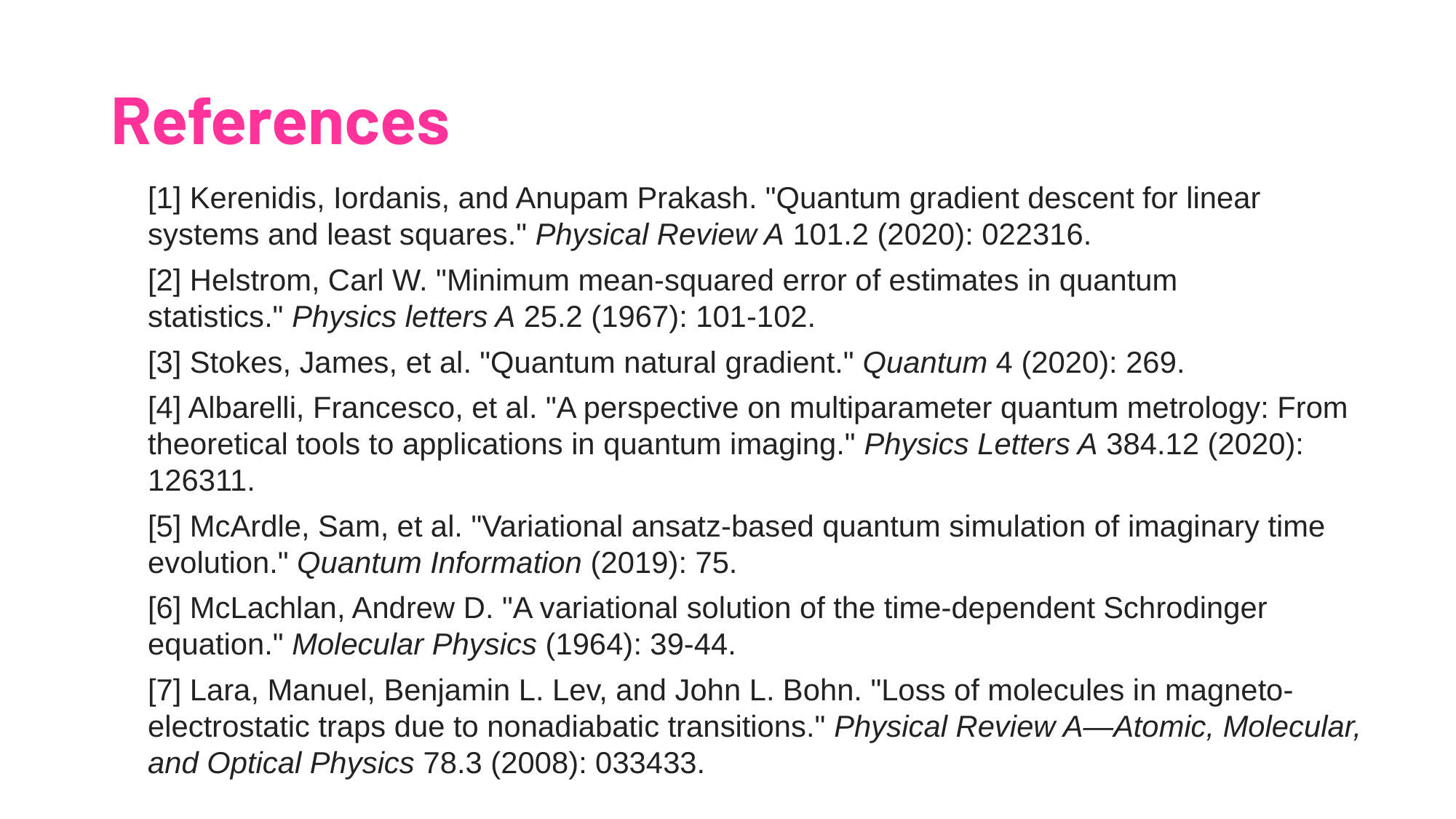

# References
[1] Kerenidis, Iordanis, and Anupam Prakash. "Quantum gradient descent for linear systems and least squares." Physical Review A 101.2 (2020): 022316.
[2] Helstrom, Carl W. "Minimum mean-squared error of estimates in quantum statistics." Physics letters A 25.2 (1967): 101-102.
[3] Stokes, James, et al. "Quantum natural gradient." Quantum 4 (2020): 269.
[4] Albarelli, Francesco, et al. "A perspective on multiparameter quantum metrology: From theoretical tools to applications in quantum imaging." Physics Letters A 384.12 (2020): 126311.
[5] McArdle, Sam, et al. "Variational ansatz-based quantum simulation of imaginary time evolution." Quantum Information (2019): 75.
[6] McLachlan, Andrew D. "A variational solution of the time-dependent Schrodinger equation." Molecular Physics (1964): 39-44.
[7] Lara, Manuel, Benjamin L. Lev, and John L. Bohn. "Loss of molecules in magneto-electrostatic traps due to nonadiabatic transitions." Physical Review A—Atomic, Molecular, and Optical Physics 78.3 (2008): 033433.